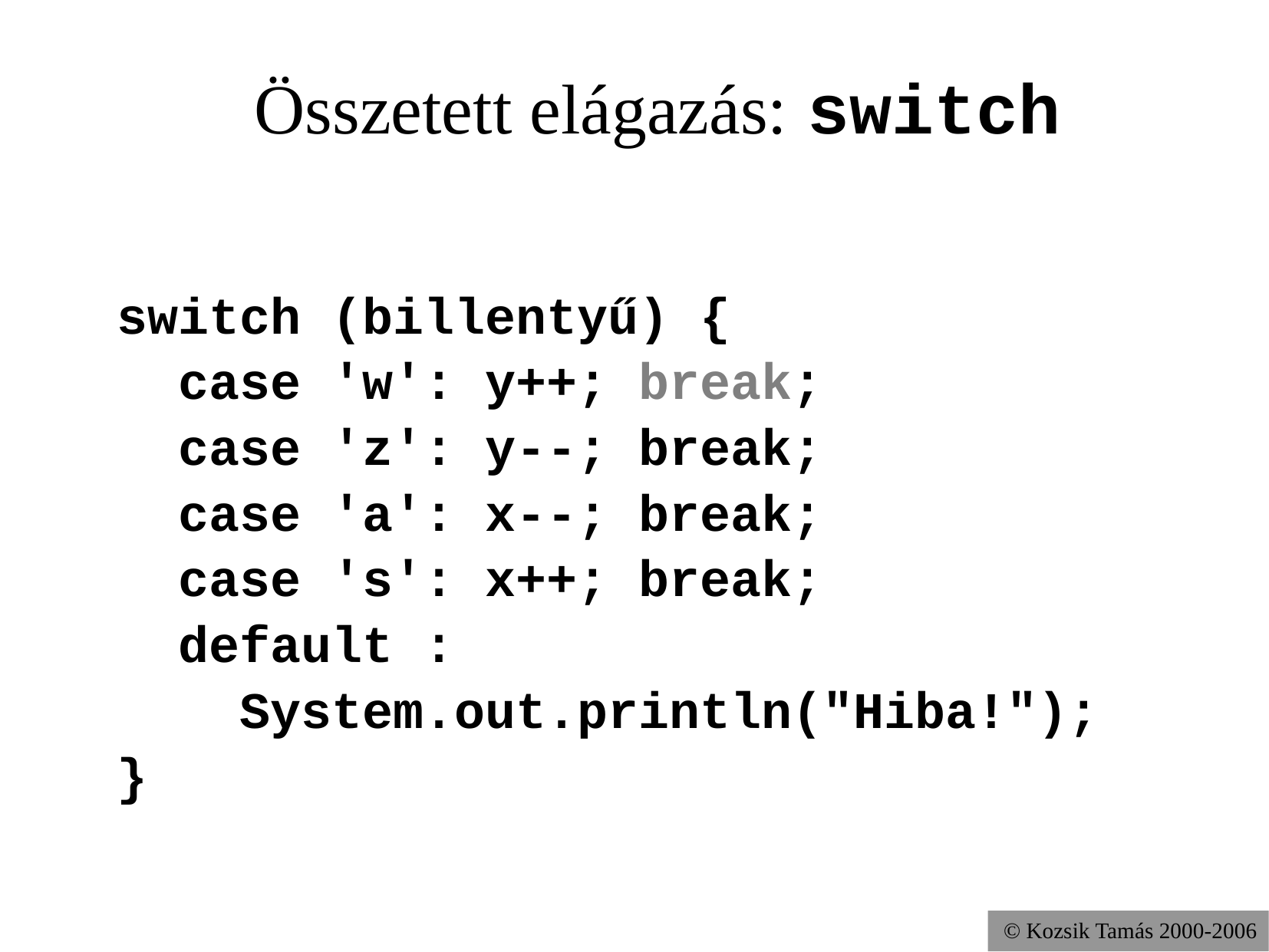

Összetett elágazás: switch
switch (billentyű) {
  case 'w': y++; break;
  case 'z': y--; break;
  case 'a': x--; break;
  case 's': x++; break;
  default :
    System.out.println("Hiba!");
}
© Kozsik Tamás 2000-2006